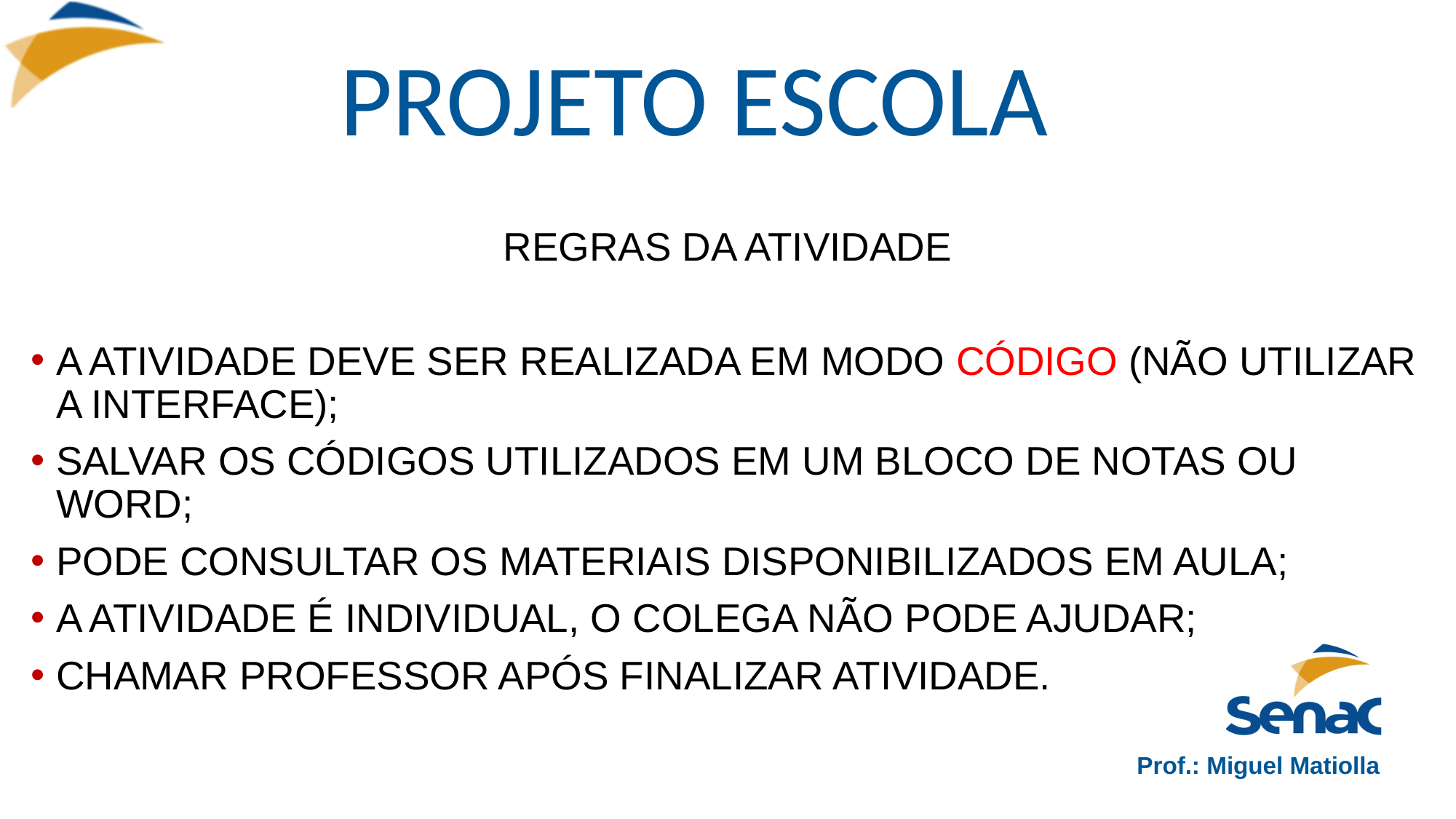

# PROJETO ESCOLA
REGRAS DA ATIVIDADE

A ATIVIDADE DEVE SER REALIZADA EM MODO CÓDIGO (NÃO UTILIZAR A INTERFACE);
SALVAR OS CÓDIGOS UTILIZADOS EM UM BLOCO DE NOTAS OU WORD;
PODE CONSULTAR OS MATERIAIS DISPONIBILIZADOS EM AULA;
A ATIVIDADE É INDIVIDUAL, O COLEGA NÃO PODE AJUDAR;
CHAMAR PROFESSOR APÓS FINALIZAR ATIVIDADE.